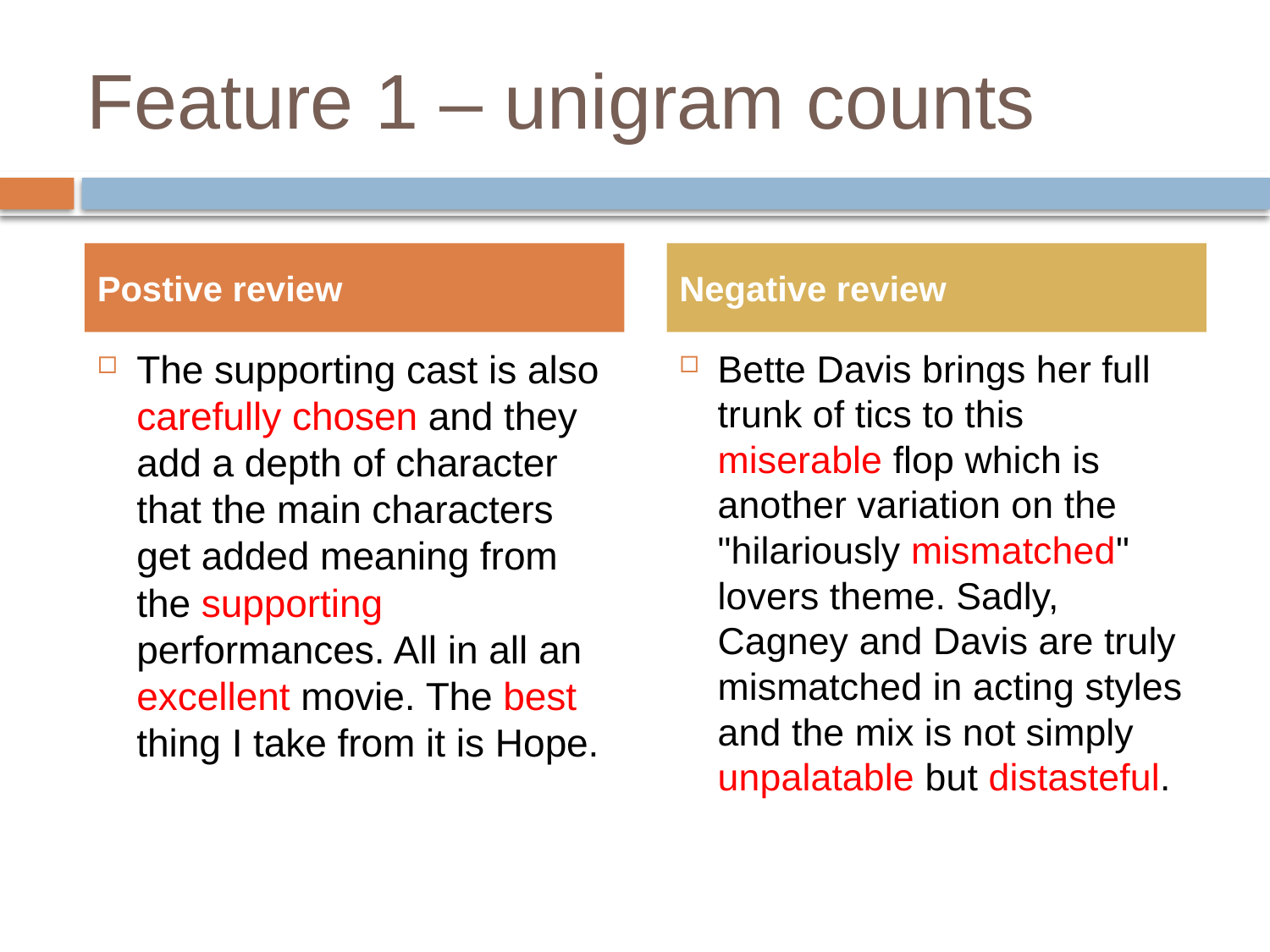

# Feature 1 – unigram counts
Postive review
Negative review
The supporting cast is also carefully chosen and they add a depth of character that the main characters get added meaning from the supporting performances. All in all an excellent movie. The best thing I take from it is Hope.

Bette Davis brings her full trunk of tics to this miserable flop which is another variation on the "hilariously mismatched" lovers theme. Sadly, Cagney and Davis are truly mismatched in acting styles and the mix is not simply unpalatable but distasteful.